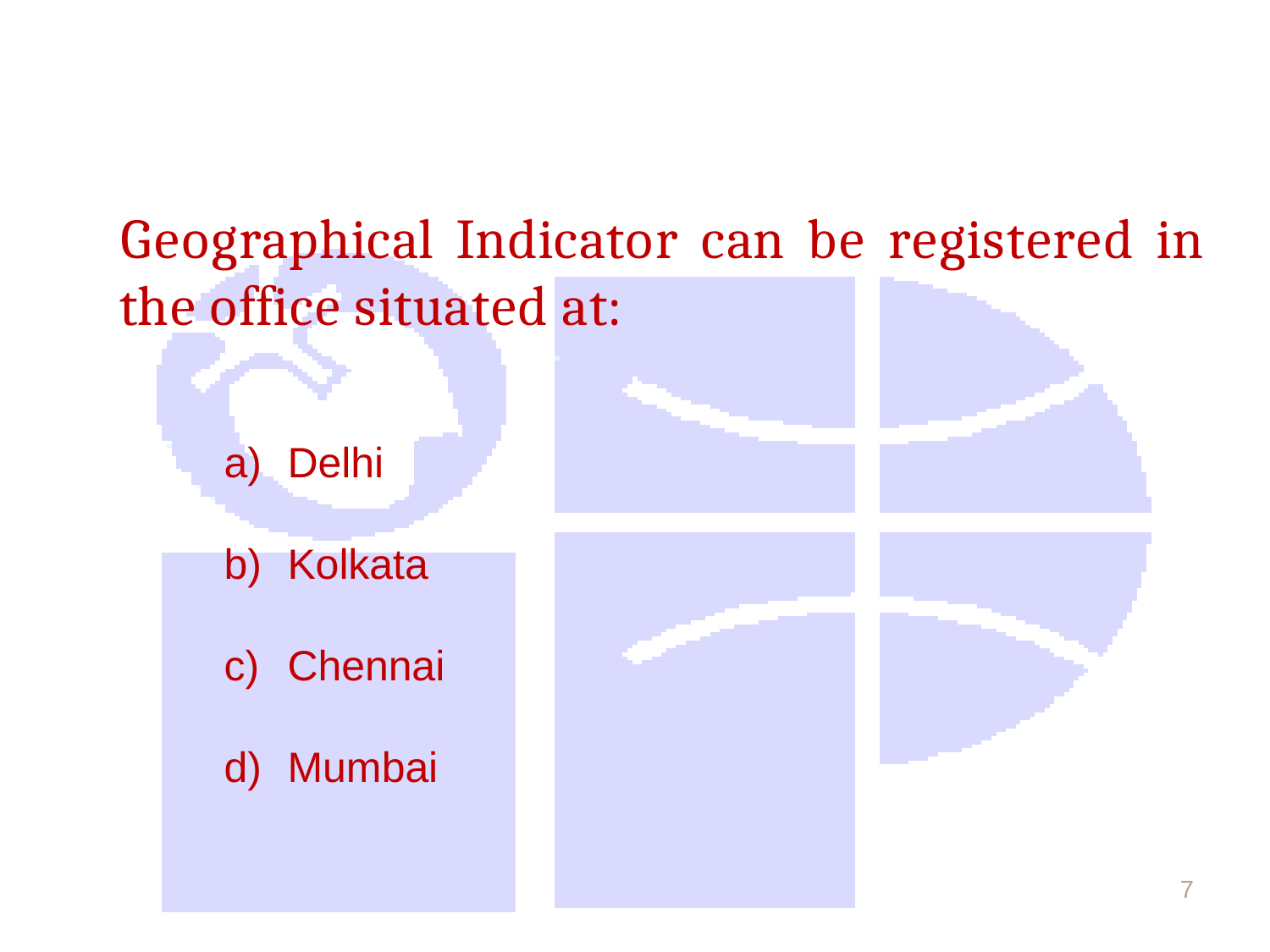

# Geographical Indicator can be registered in the office situated at:
Delhi
Kolkata
Chennai
Mumbai
7